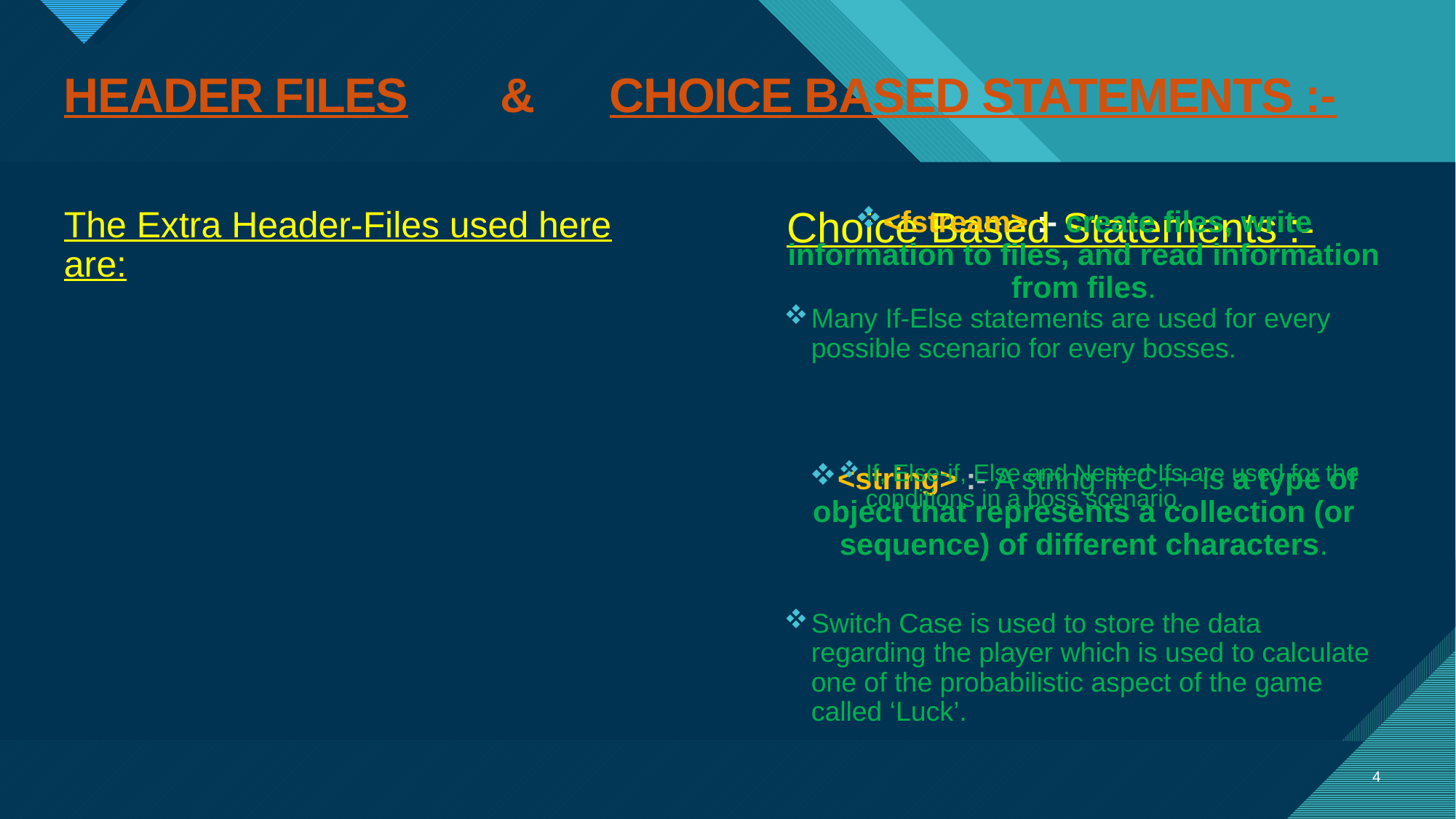

# HEADER FILES	&	CHOICE BASED STATEMENTS :-
The Extra Header-Files used here are:
Choice Based Statements :-
<fstream> :- create files, write information to files, and read information from files.

<string> :- A string in C++ is a type of object that represents a collection (or sequence) of different characters.

Many If-Else statements are used for every possible scenario for every bosses.

If, Else-if, Else and Nested Ifs are used for the conditions in a boss scenario.

Switch Case is used to store the data regarding the player which is used to calculate one of the probabilistic aspect of the game called ‘Luck’.
4